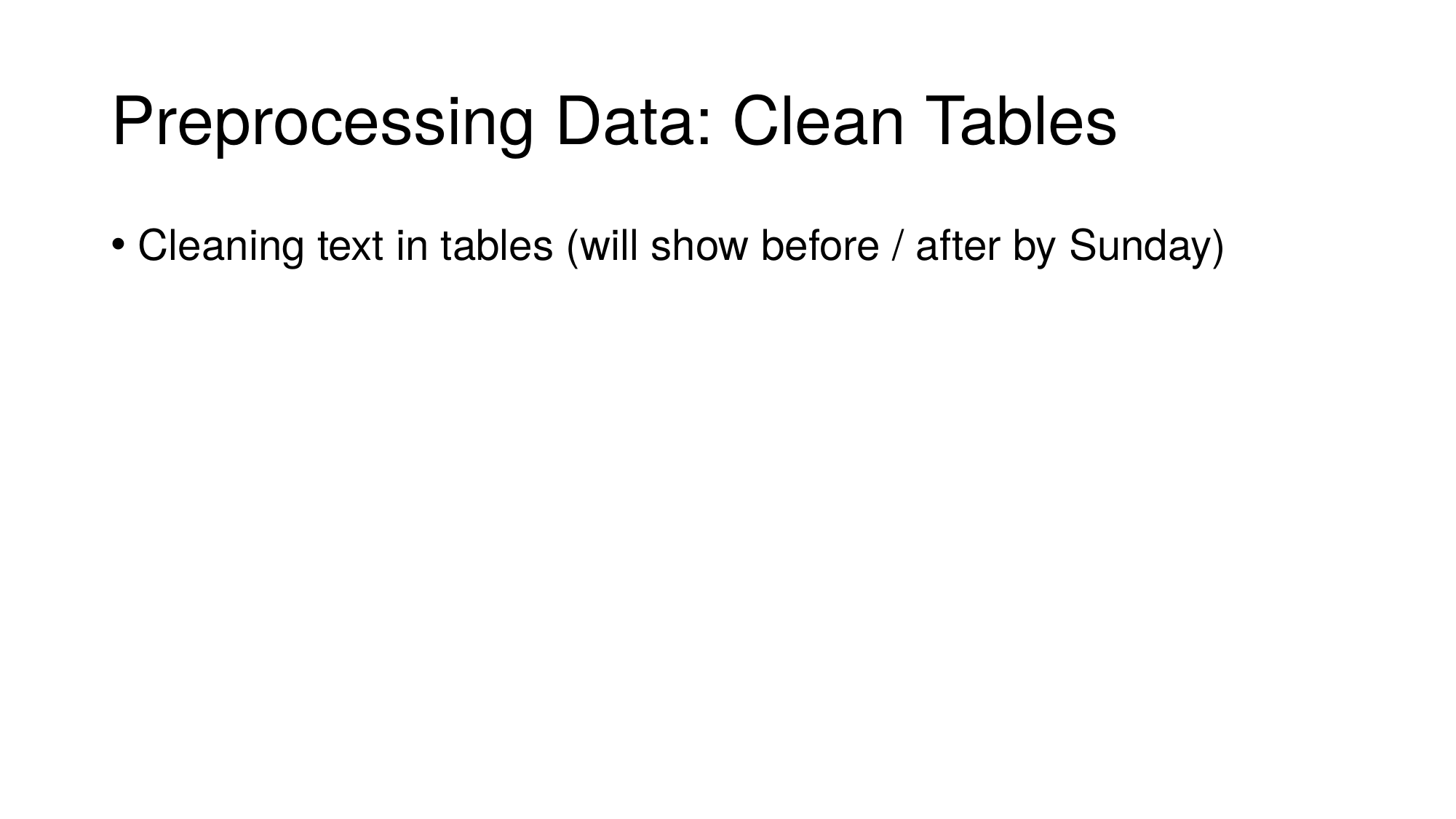

# Preprocessing Data: Clean Tables
Cleaning text in tables (will show before / after by Sunday)